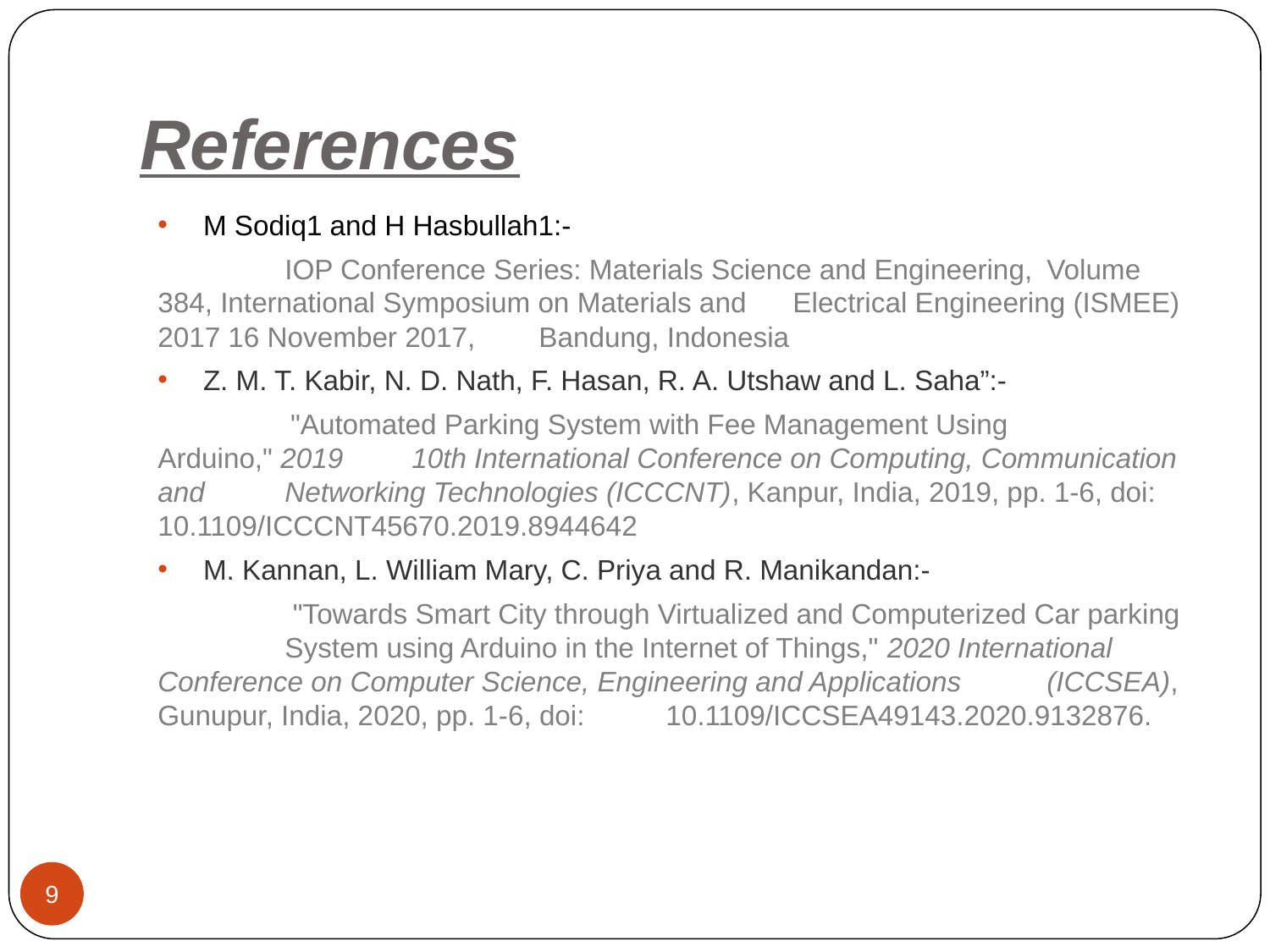

# References
M Sodiq1 and H Hasbullah1:-
	IOP Conference Series: Materials Science and Engineering, 	Volume 384, International Symposium on Materials and 	Electrical Engineering (ISMEE) 2017 16 November 2017, 	Bandung, Indonesia
Z. M. T. Kabir, N. D. Nath, F. Hasan, R. A. Utshaw and L. Saha”:-
	 "Automated Parking System with Fee Management Using Arduino," 2019 	10th International Conference on Computing, Communication and 	Networking Technologies (ICCCNT), Kanpur, India, 2019, pp. 1-6, doi: 	10.1109/ICCCNT45670.2019.8944642
M. Kannan, L. William Mary, C. Priya and R. Manikandan:-
	 "Towards Smart City through Virtualized and Computerized Car parking 	System using Arduino in the Internet of Things," 2020 International 	Conference on Computer Science, Engineering and Applications 	(ICCSEA), Gunupur, India, 2020, pp. 1-6, doi: 	10.1109/ICCSEA49143.2020.9132876.
9